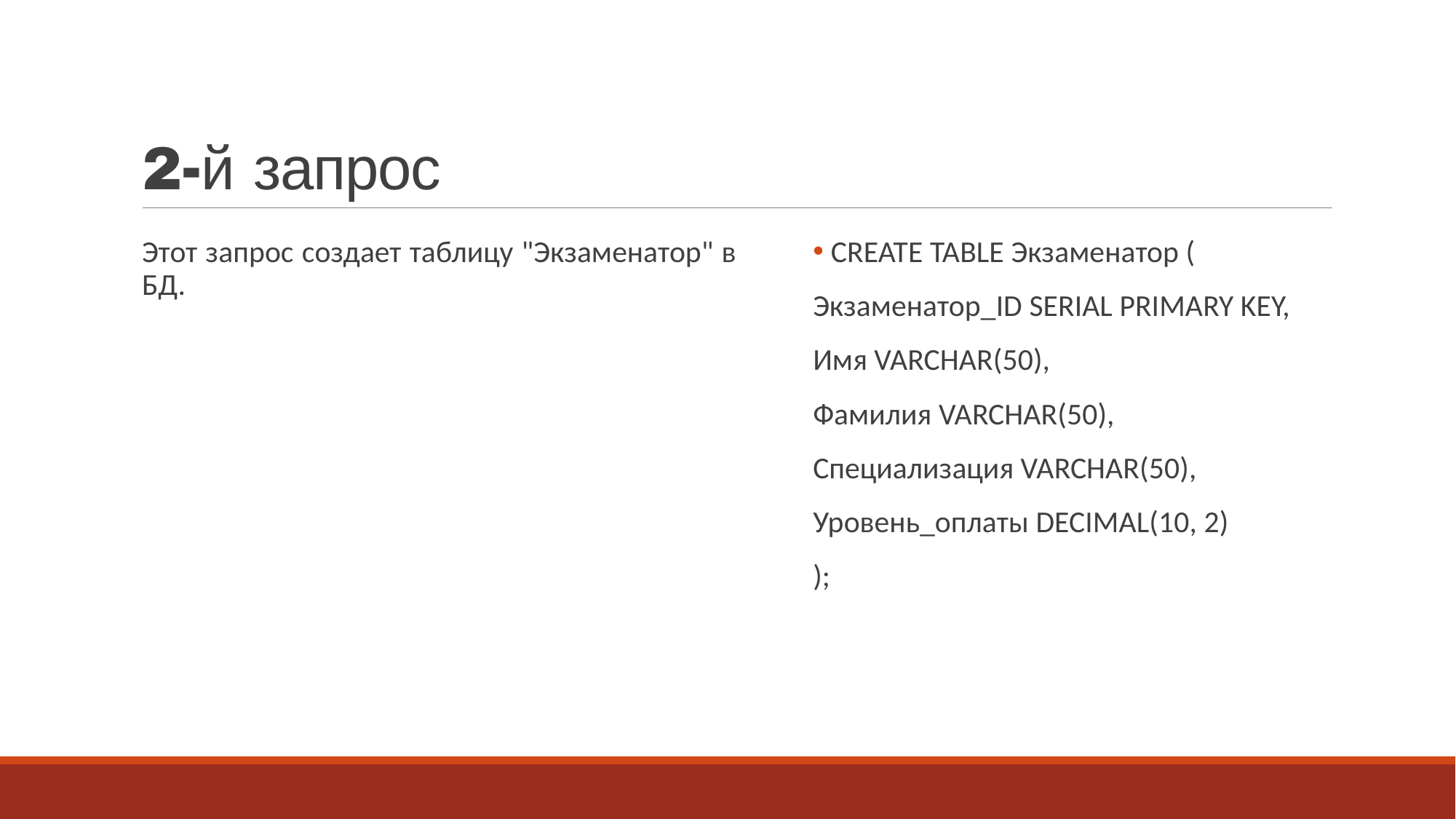

# 2-й запрос
Этот запрос создает таблицу "Экзаменатор" в БД.
 CREATE TABLE Экзаменатор (
Экзаменатор_ID SERIAL PRIMARY KEY,
Имя VARCHAR(50),
Фамилия VARCHAR(50),
Специализация VARCHAR(50),
Уровень_оплаты DECIMAL(10, 2)
);